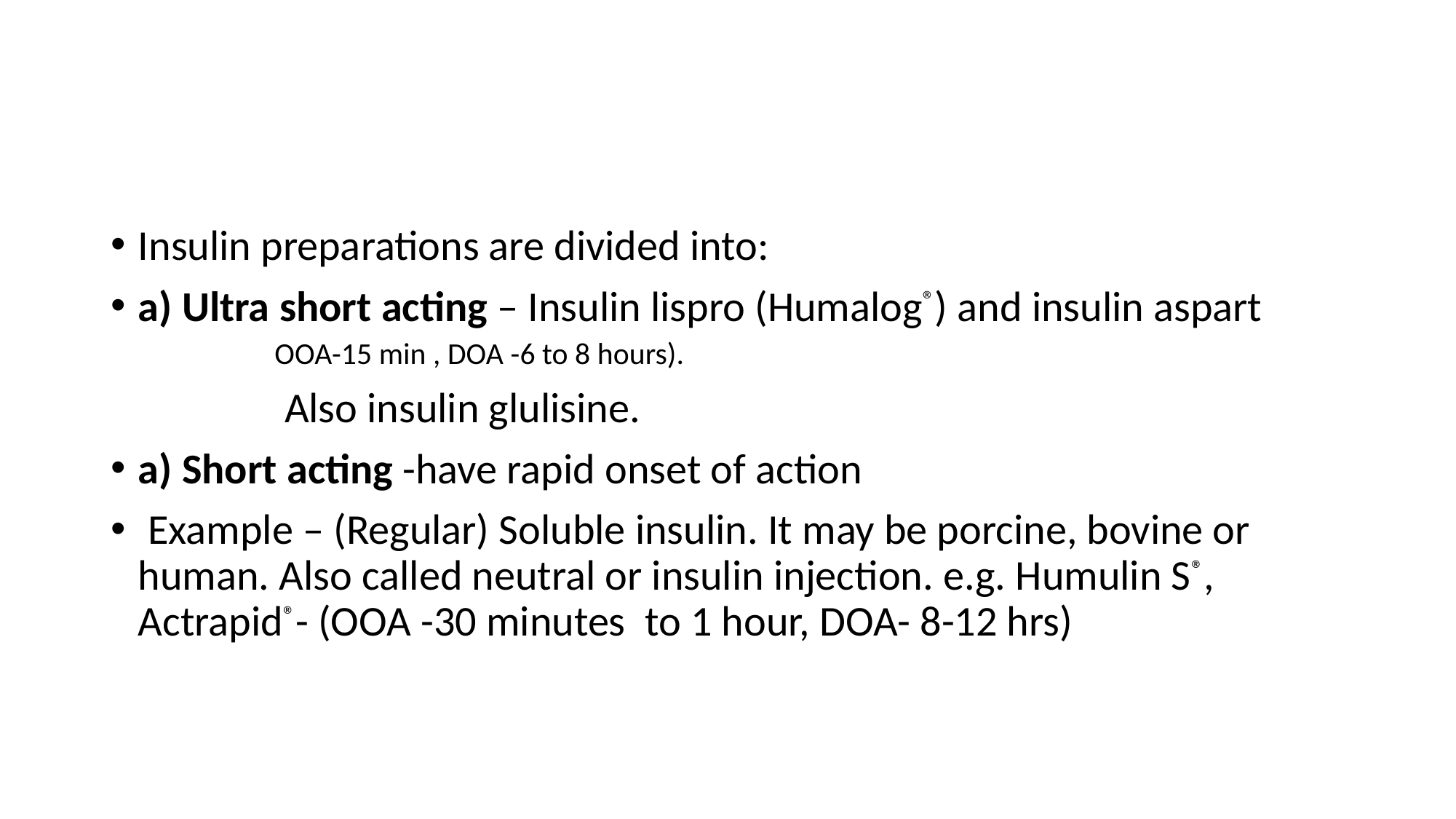

#
Insulin preparations are divided into:
a) Ultra short acting – Insulin lispro (Humalog®) and insulin aspart
OOA-15 min , DOA -6 to 8 hours).
                  Also insulin glulisine.
a) Short acting -have rapid onset of action
 Example – (Regular) Soluble insulin. It may be porcine, bovine or human. Also called neutral or insulin injection. e.g. Humulin S®, Actrapid®- (OOA -30 minutes  to 1 hour, DOA- 8-12 hrs)